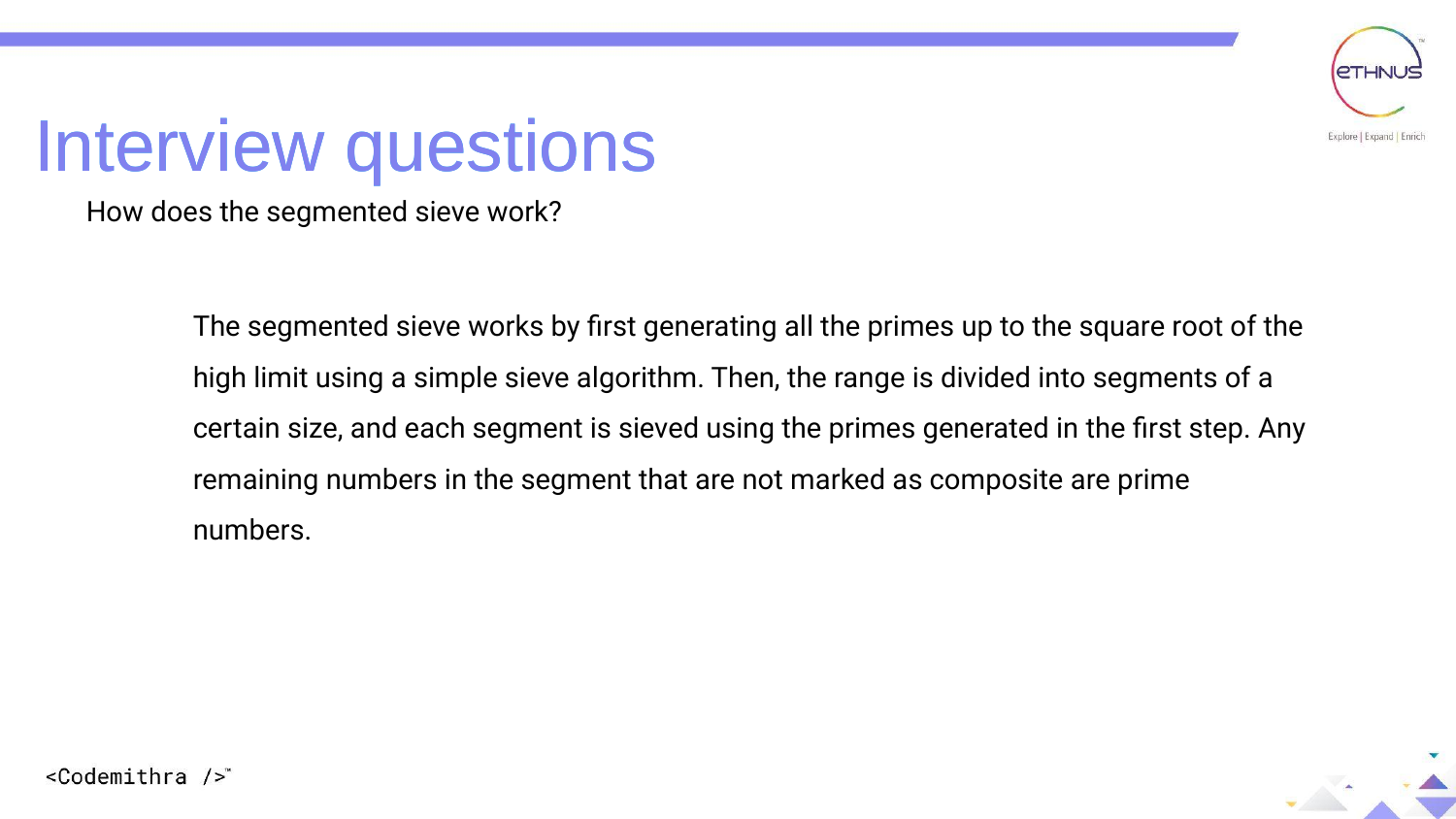

Interview questions
Interview questions

How does the segmented sieve work?
The segmented sieve works by first generating all the primes up to the square root of the high limit using a simple sieve algorithm. Then, the range is divided into segments of a certain size, and each segment is sieved using the primes generated in the first step. Any remaining numbers in the segment that are not marked as composite are prime numbers.